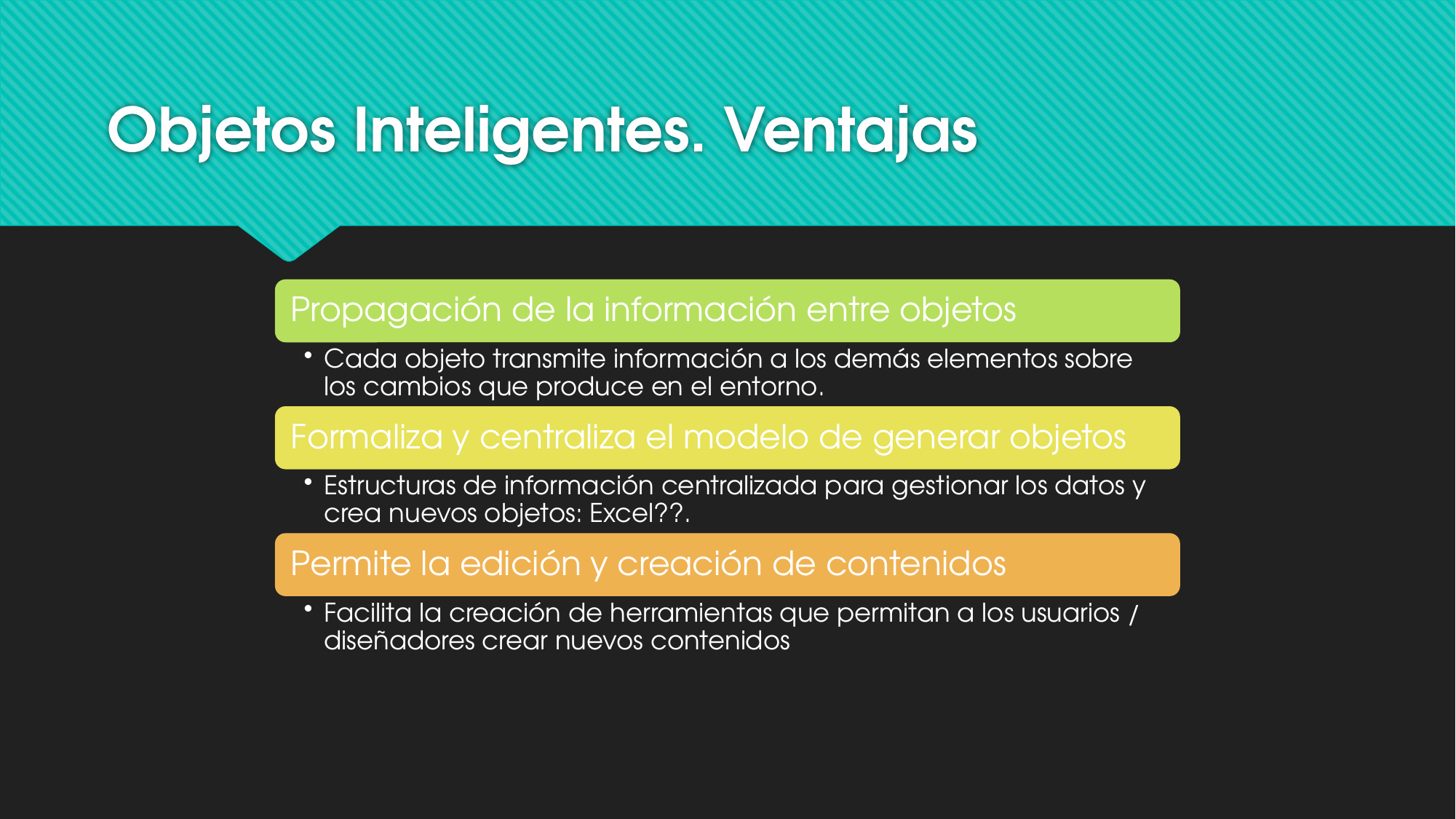

# Objetos Inteligentes. Ventajas
Propagación de la información entre objetos
Cada objeto transmite información a los demás elementos sobre los cambios que produce en el entorno.
Formaliza y centraliza el modelo de generar objetos
Estructuras de información centralizada para gestionar los datos y crea nuevos objetos: Excel??.
Permite la edición y creación de contenidos
Facilita la creación de herramientas que permitan a los usuarios / diseñadores crear nuevos contenidos